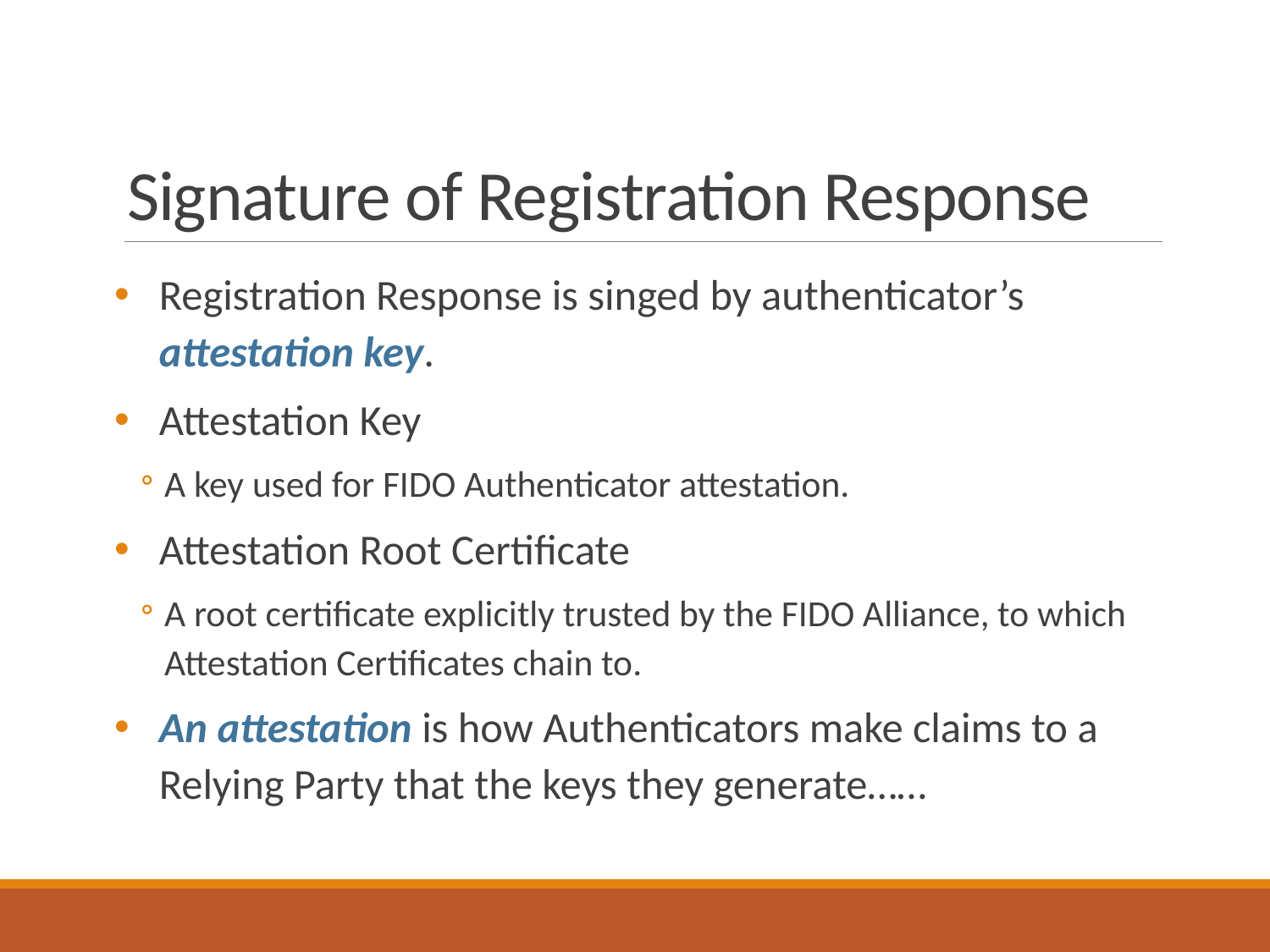

# Signature of Registration Response
Registration Response is singed by authenticator’s attestation key.
Attestation Key
A key used for FIDO Authenticator attestation.
Attestation Root Certificate
A root certificate explicitly trusted by the FIDO Alliance, to which Attestation Certificates chain to.
An attestation is how Authenticators make claims to a Relying Party that the keys they generate……